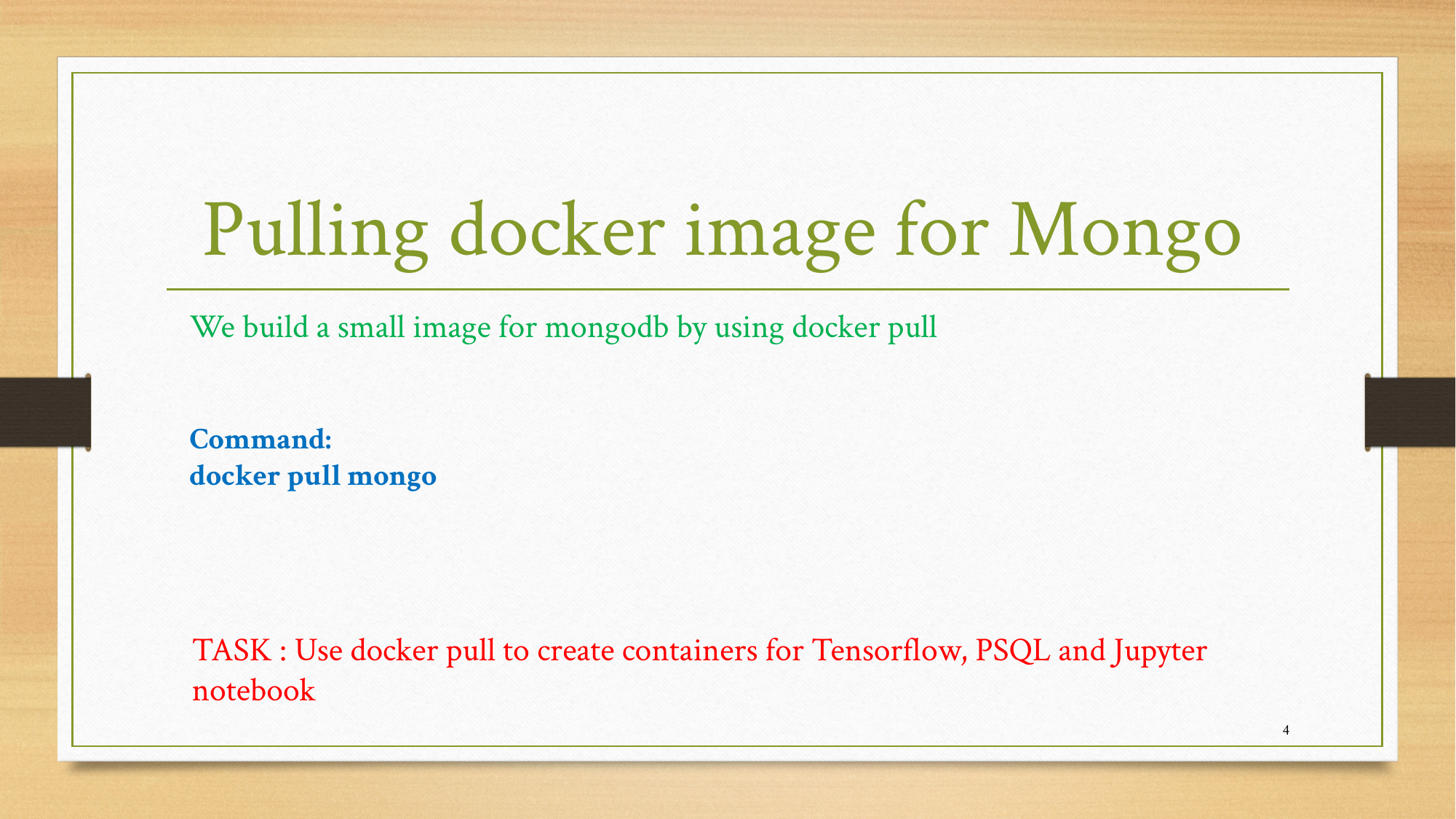

Pulling docker image for Mongo
We build a small image for mongodb by using docker pull
Command:
docker pull mongo
TASK : Use docker pull to create containers for Tensorflow, PSQL and Jupyter notebook
4